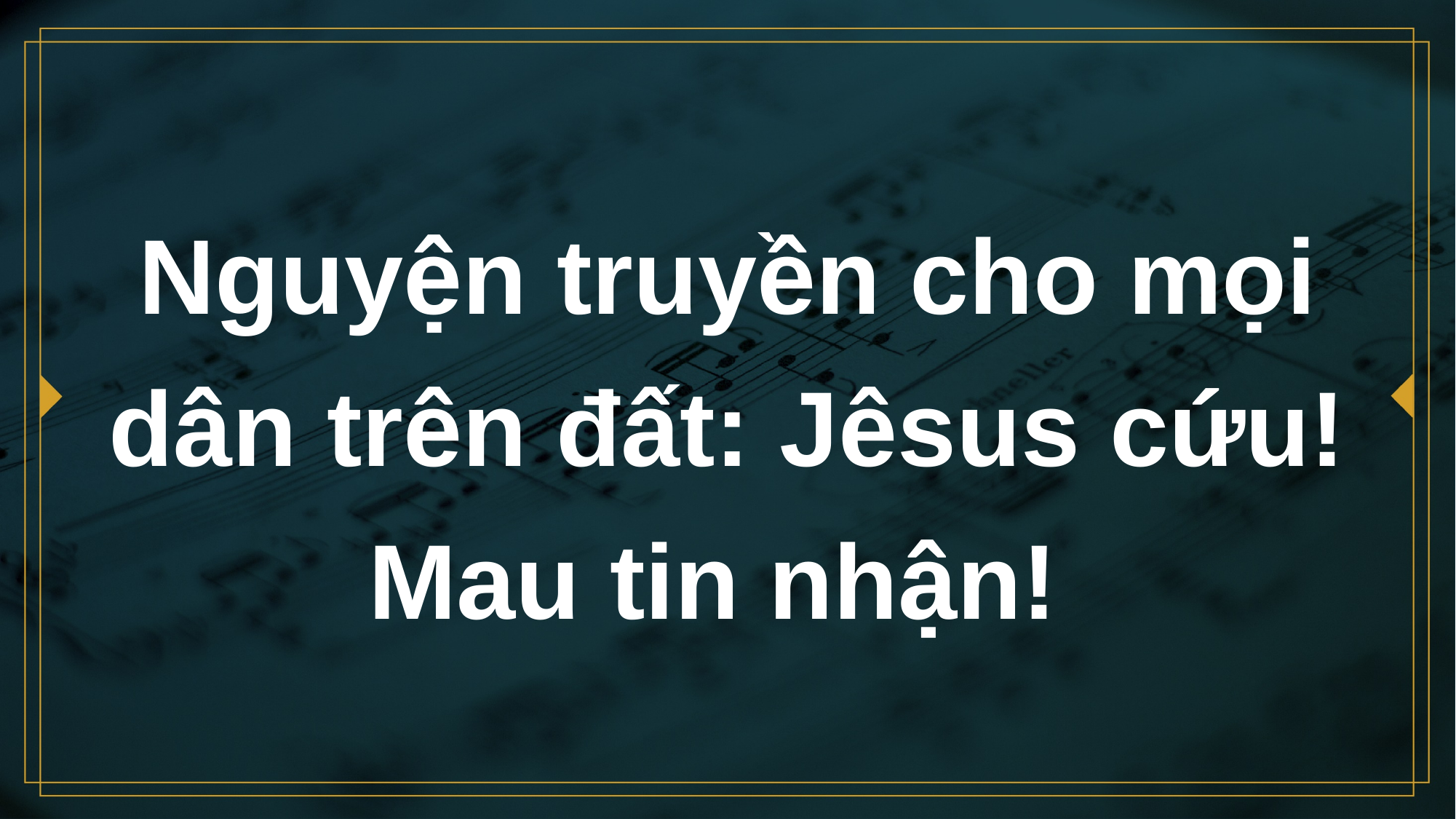

# Nguyện truyền cho mọi dân trên đất: Jêsus cứu! Mau tin nhận!